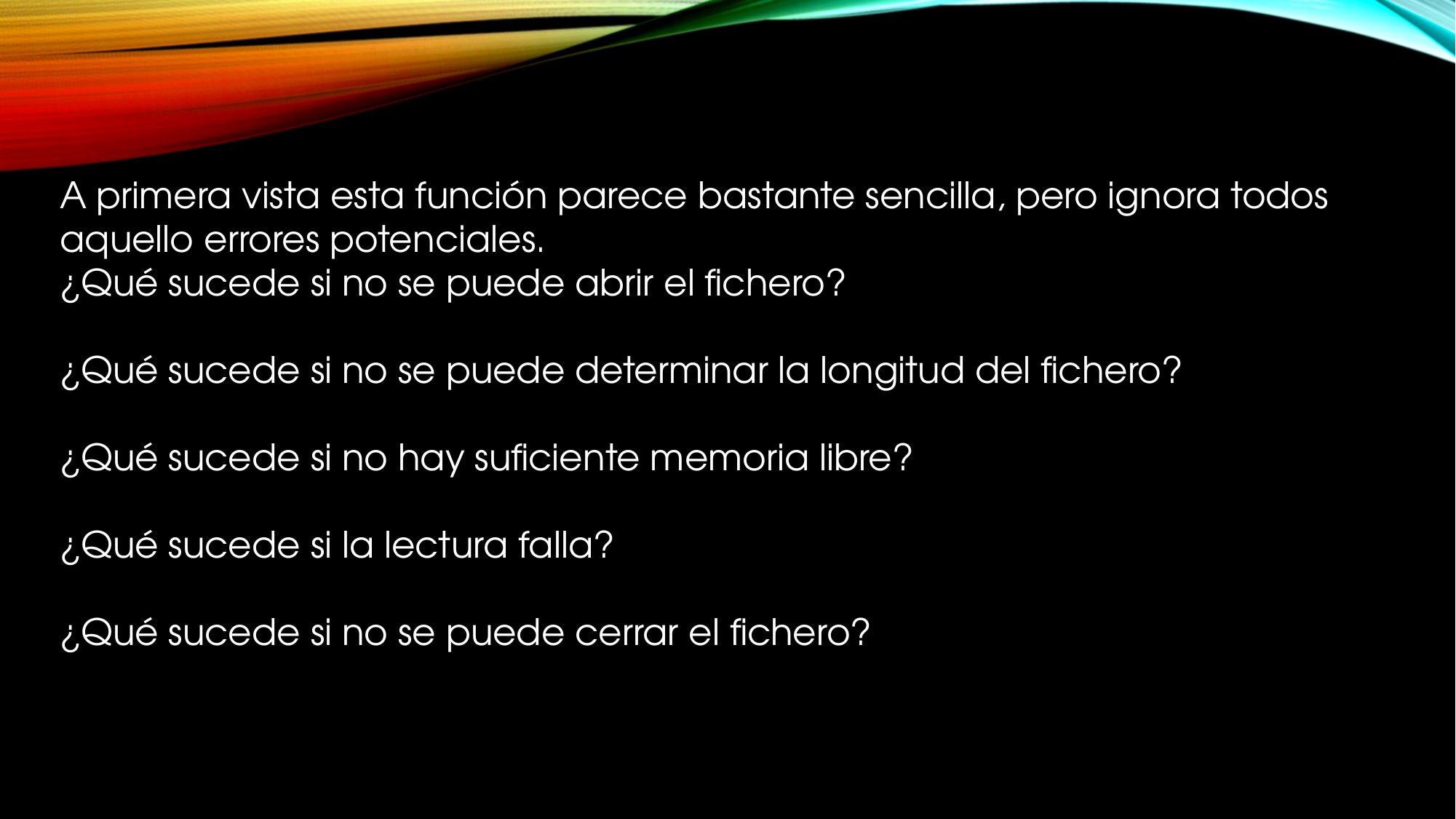

A primera vista esta función parece bastante sencilla, pero ignora todos aquello errores potenciales.
¿Qué sucede si no se puede abrir el fichero?

¿Qué sucede si no se puede determinar la longitud del fichero?

¿Qué sucede si no hay suficiente memoria libre?

¿Qué sucede si la lectura falla?

¿Qué sucede si no se puede cerrar el fichero?